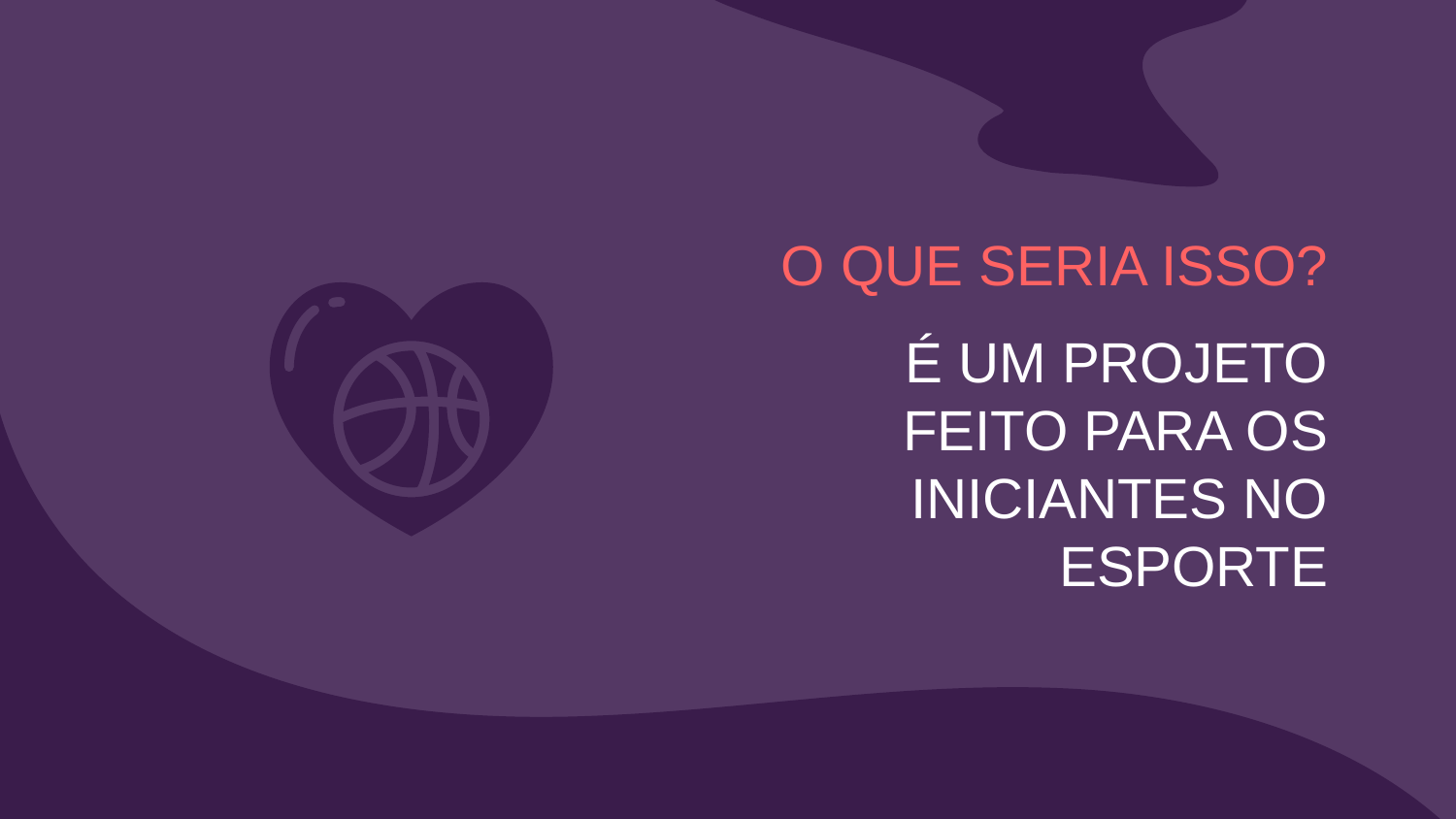

# O QUE SERIA ISSO?

É UM PROJETO FEITO PARA OS INICIANTES NO ESPORTE